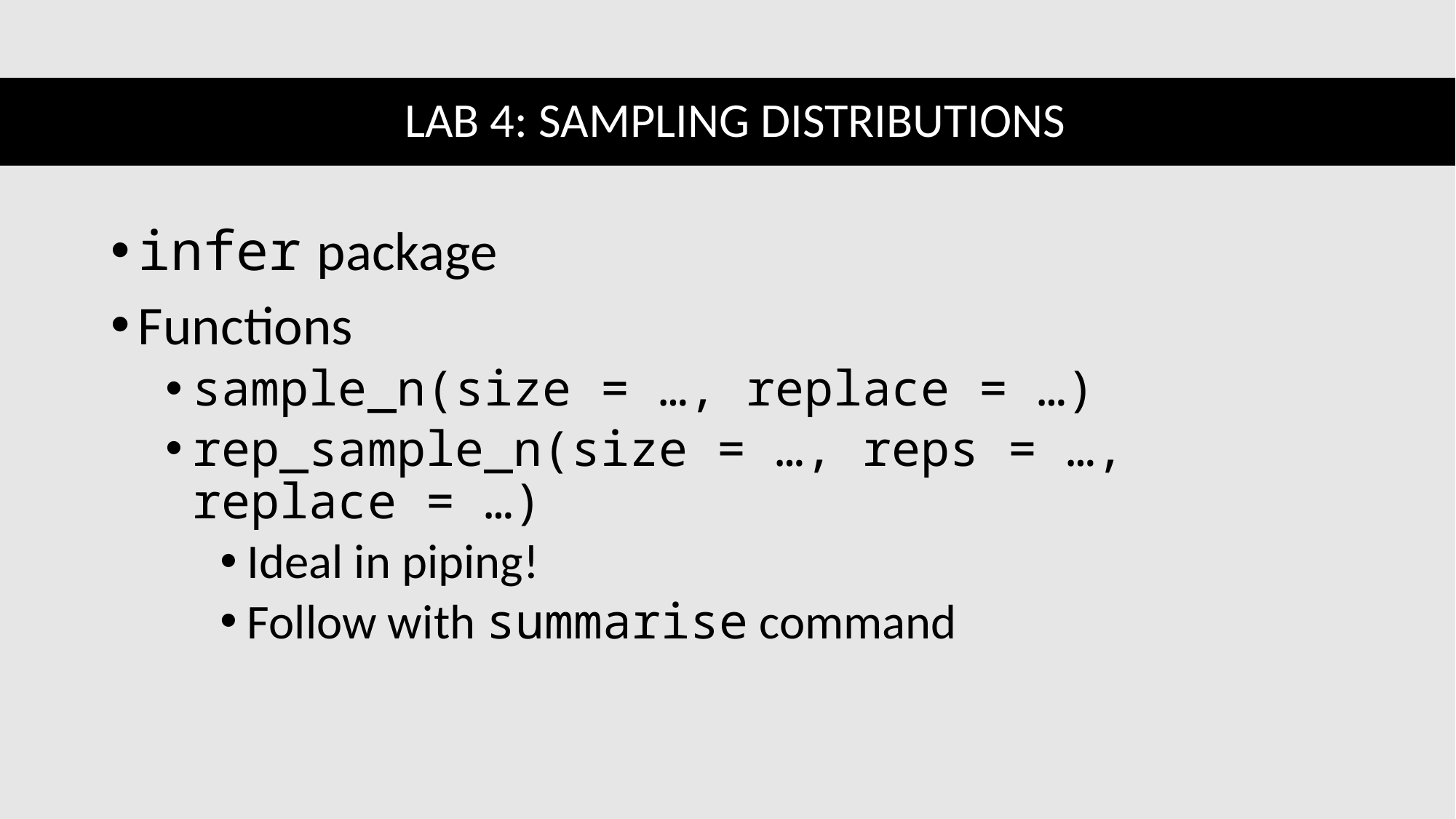

# LAB 4: SAMPLING DISTRIBUTIONS

infer package
Functions
sample_n(size = …, replace = …)
rep_sample_n(size = …, reps = …, replace = …)
Ideal in piping!
Follow with summarise command